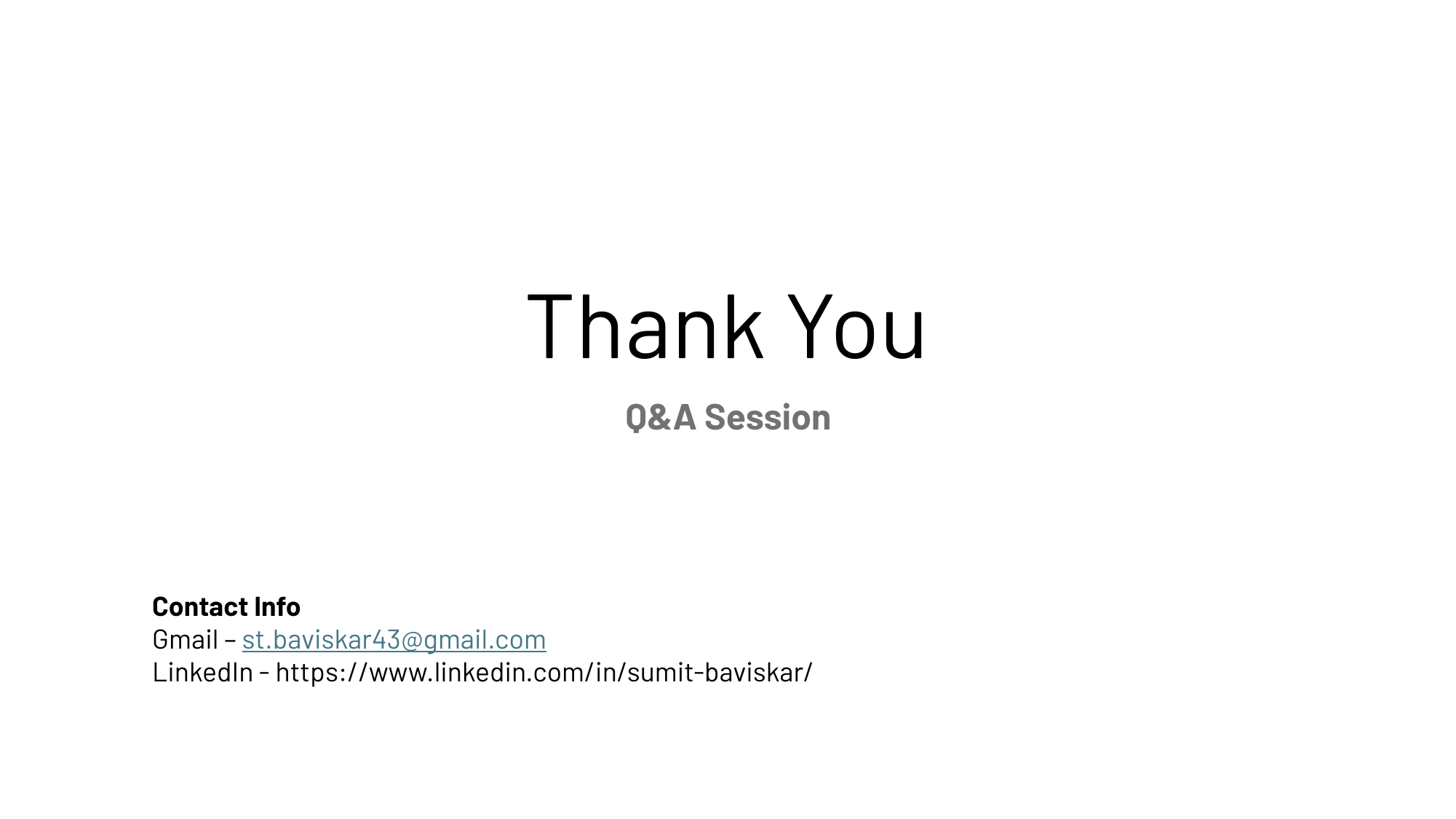

# Thank You
Q&A Session

Contact Info
Gmail – st.baviskar43@gmail.com
LinkedIn - https://www.linkedin.com/in/sumit-baviskar/